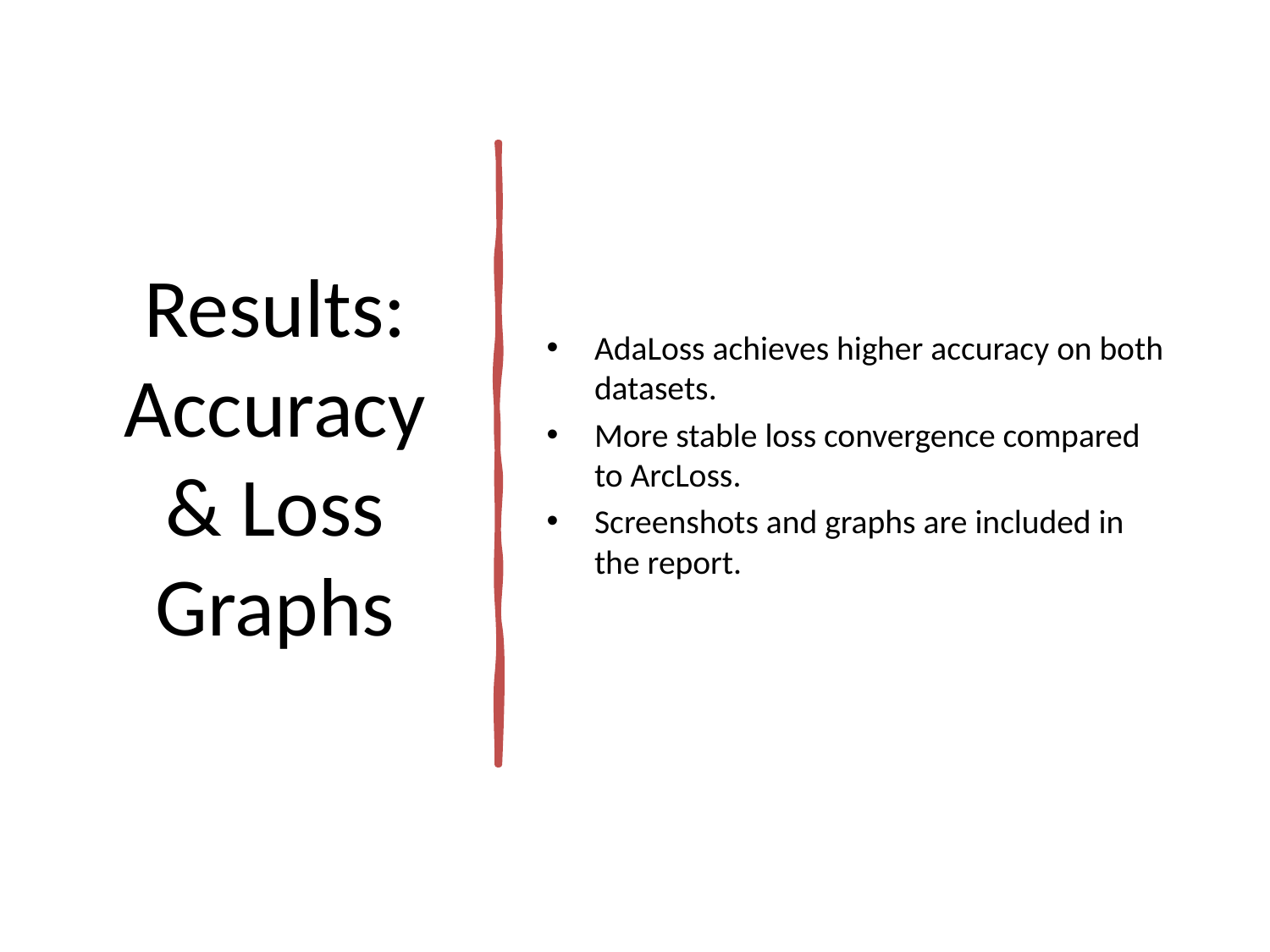

# Results: Accuracy & Loss Graphs
AdaLoss achieves higher accuracy on both datasets.
More stable loss convergence compared to ArcLoss.
Screenshots and graphs are included in the report.